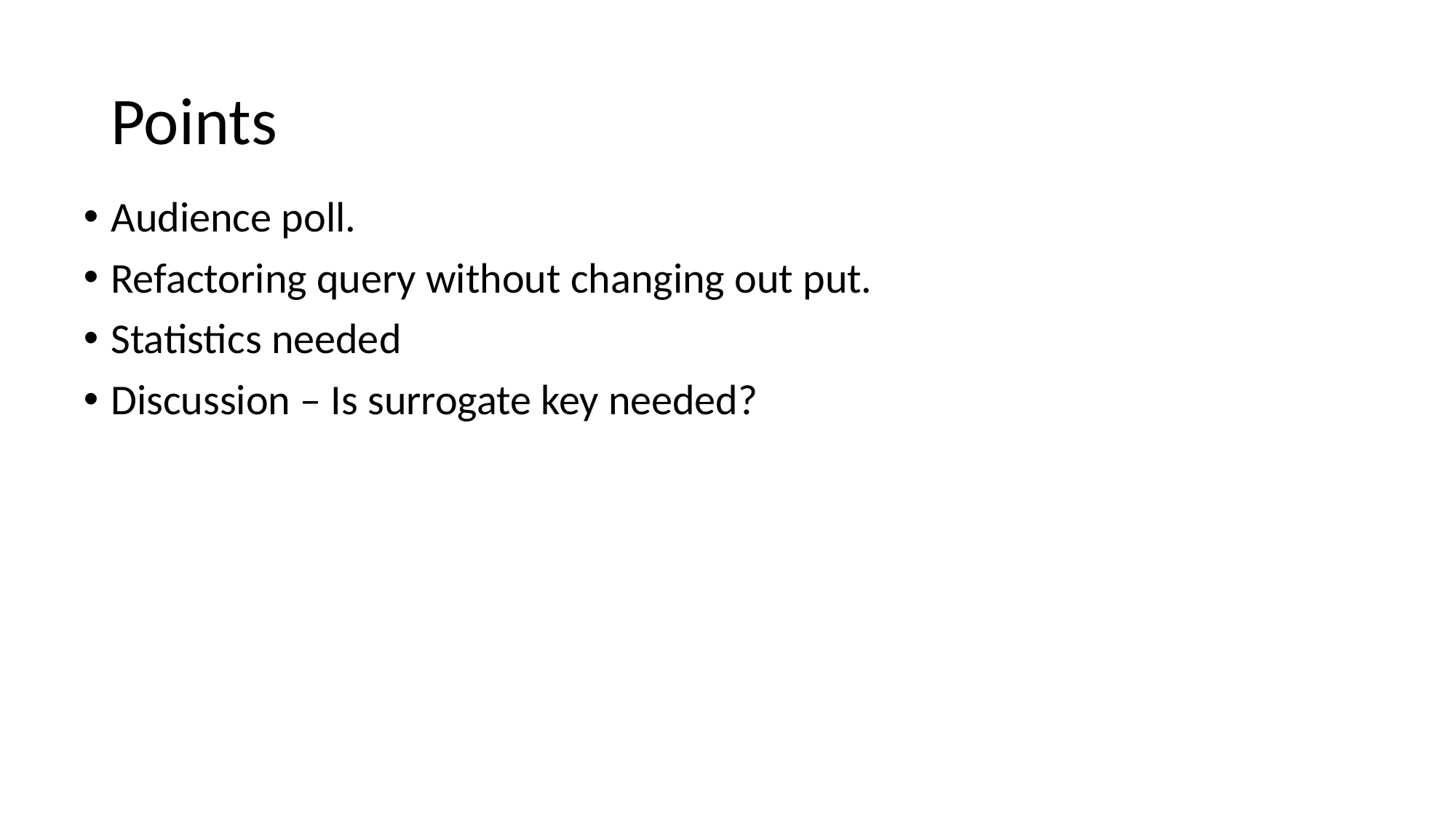

# Points
Audience poll.
Refactoring query without changing out put.
Statistics needed
Discussion – Is surrogate key needed?